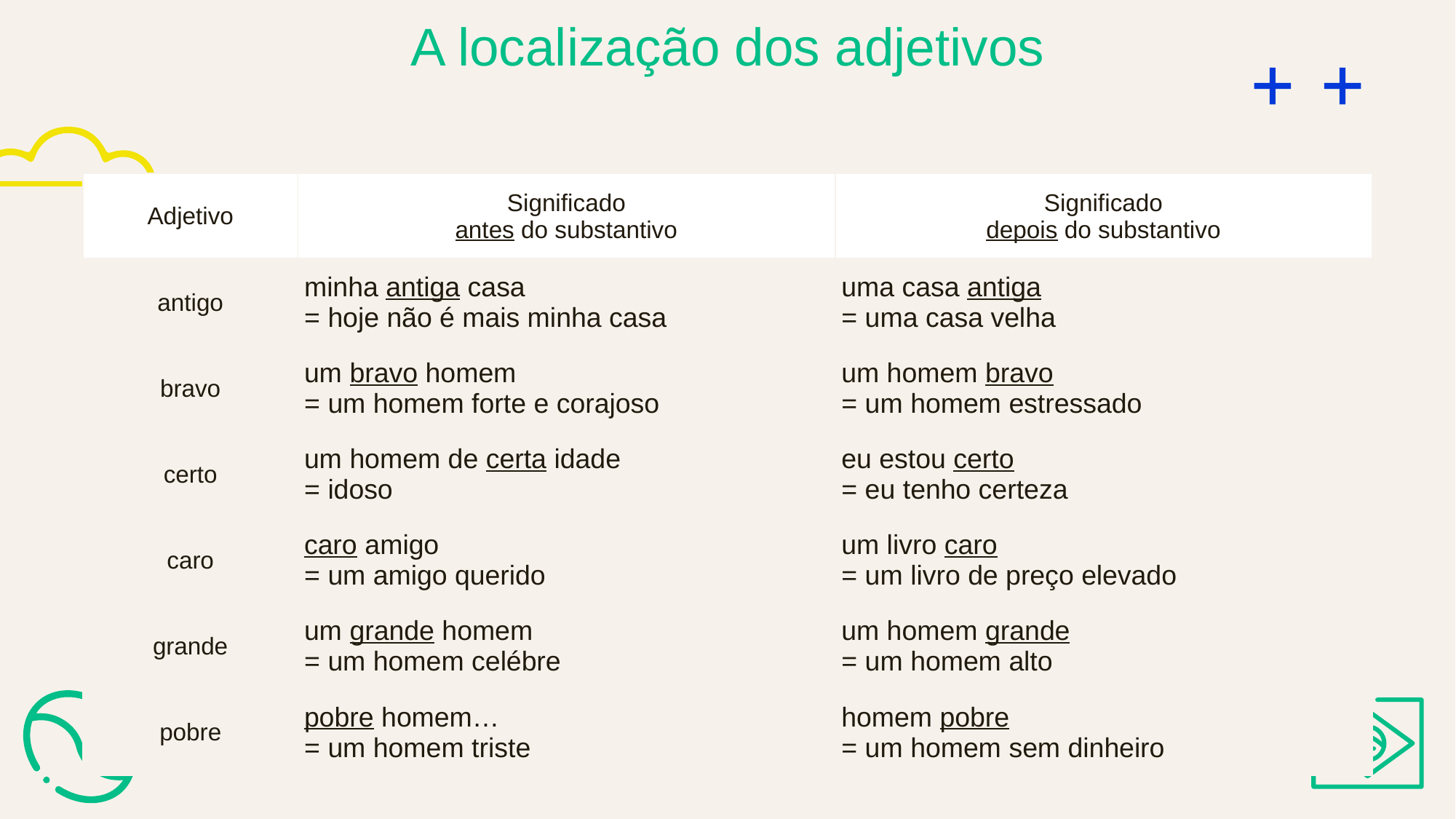

# A localização dos adjetivos
| Adjetivo | Significado antes do substantivo | Significado depois do substantivo |
| --- | --- | --- |
| antigo | minha antiga casa = hoje não é mais minha casa | uma casa antiga = uma casa velha |
| bravo | um bravo homem = um homem forte e corajoso | um homem bravo = um homem estressado |
| certo | um homem de certa idade = idoso | eu estou certo = eu tenho certeza |
| caro | caro amigo = um amigo querido | um livro caro = um livro de preço elevado |
| grande | um grande homem = um homem celébre | um homem grande = um homem alto |
| pobre | pobre homem… = um homem triste | homem pobre = um homem sem dinheiro |